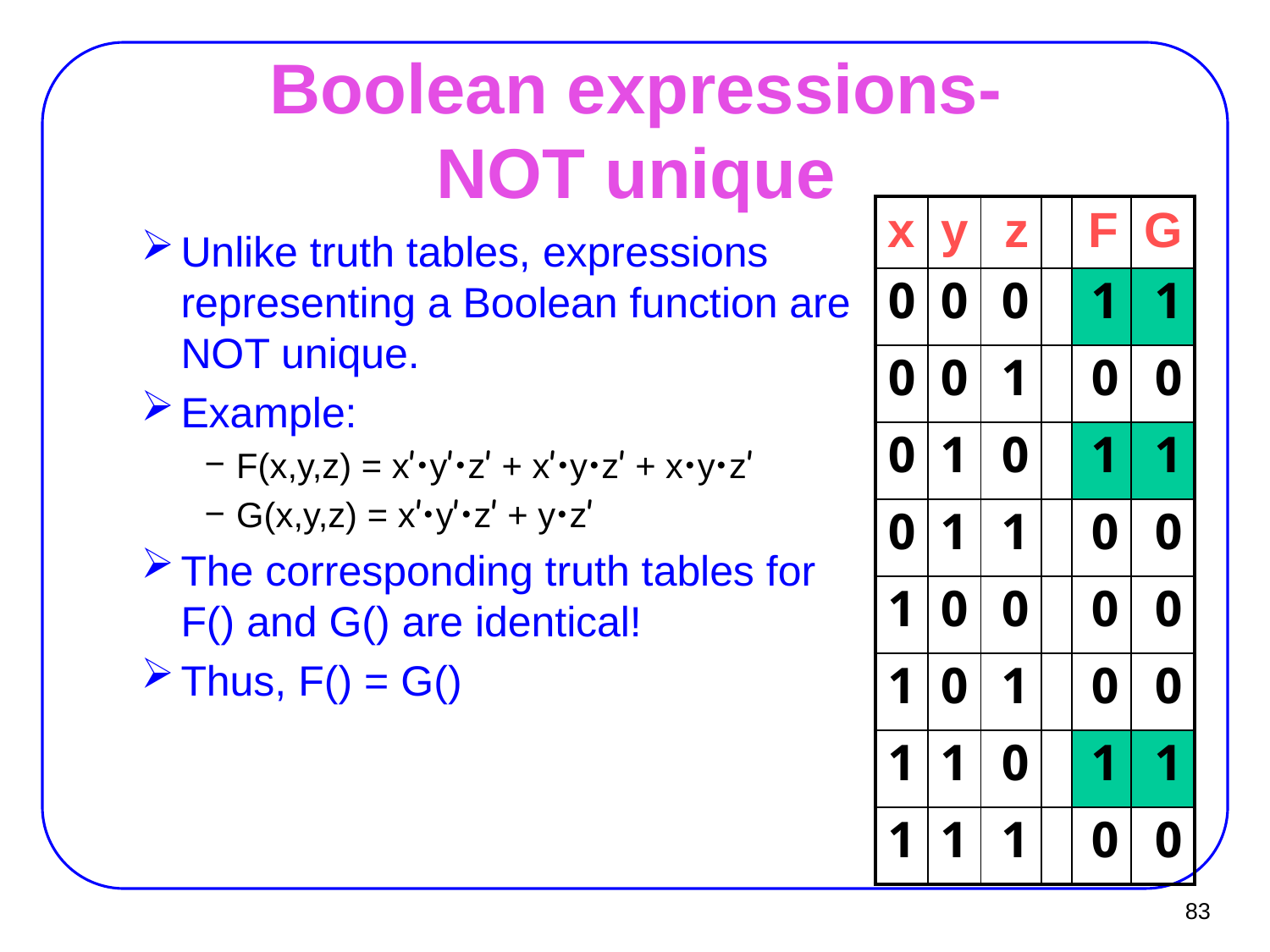

# Boolean expressions- NOT unique
| x | y | z |  | F | G |
| --- | --- | --- | --- | --- | --- |
| 0 | 0 | 0 |  | 1 | 1 |
| 0 | 0 | 1 |  | 0 | 0 |
| 0 | 1 | 0 |  | 1 | 1 |
| 0 | 1 | 1 |  | 0 | 0 |
| 1 | 0 | 0 |  | 0 | 0 |
| 1 | 0 | 1 |  | 0 | 0 |
| 1 | 1 | 0 |  | 1 | 1 |
| 1 | 1 | 1 |  | 0 | 0 |
Unlike truth tables, expressions representing a Boolean function are NOT unique.
Example:
F(x,y,z) = x’•y’•z’ + x’•y•z’ + x•y•z’
G(x,y,z) = x’•y’•z’ + y•z’
The corresponding truth tables for F() and G() are identical!
Thus, F() = G()
83